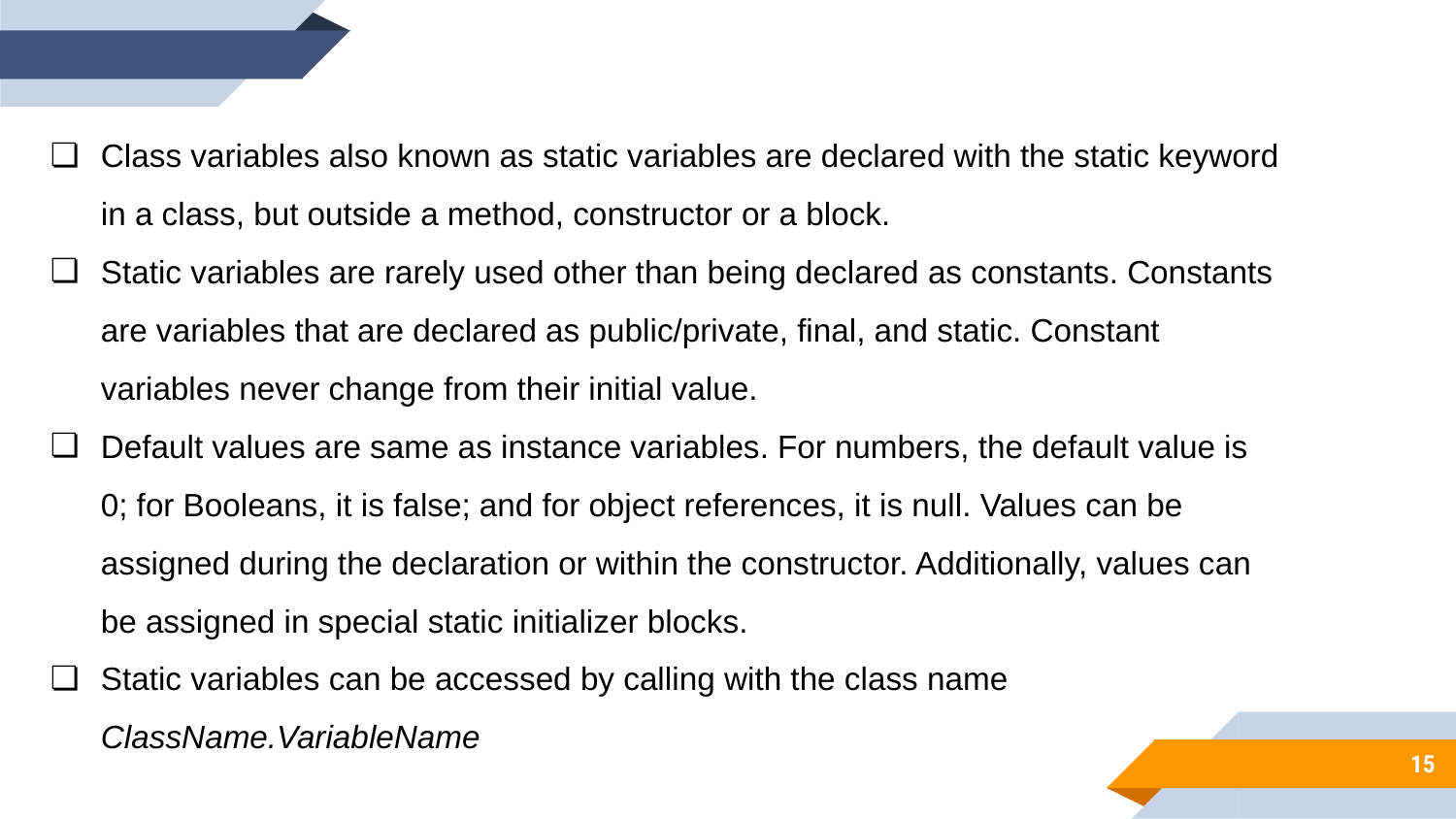

Class variables also known as static variables are declared with the static keyword in a class, but outside a method, constructor or a block.
Static variables are rarely used other than being declared as constants. Constants are variables that are declared as public/private, final, and static. Constant variables never change from their initial value.
Default values are same as instance variables. For numbers, the default value is 0; for Booleans, it is false; and for object references, it is null. Values can be assigned during the declaration or within the constructor. Additionally, values can be assigned in special static initializer blocks.
Static variables can be accessed by calling with the class name ClassName.VariableName
15